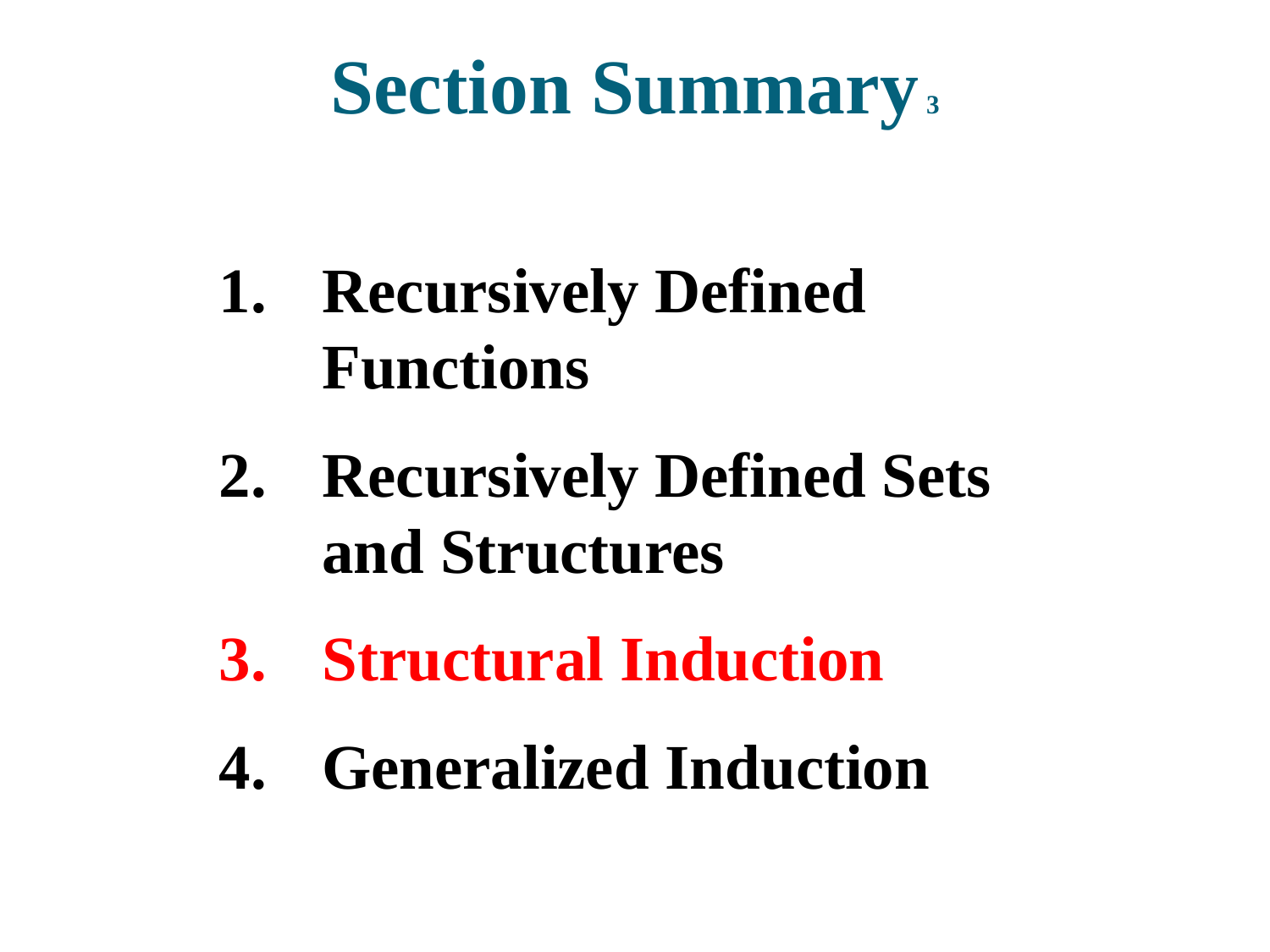

# Section Summary 3
Recursively Defined Functions
Recursively Defined Sets and Structures
Structural Induction
Generalized Induction